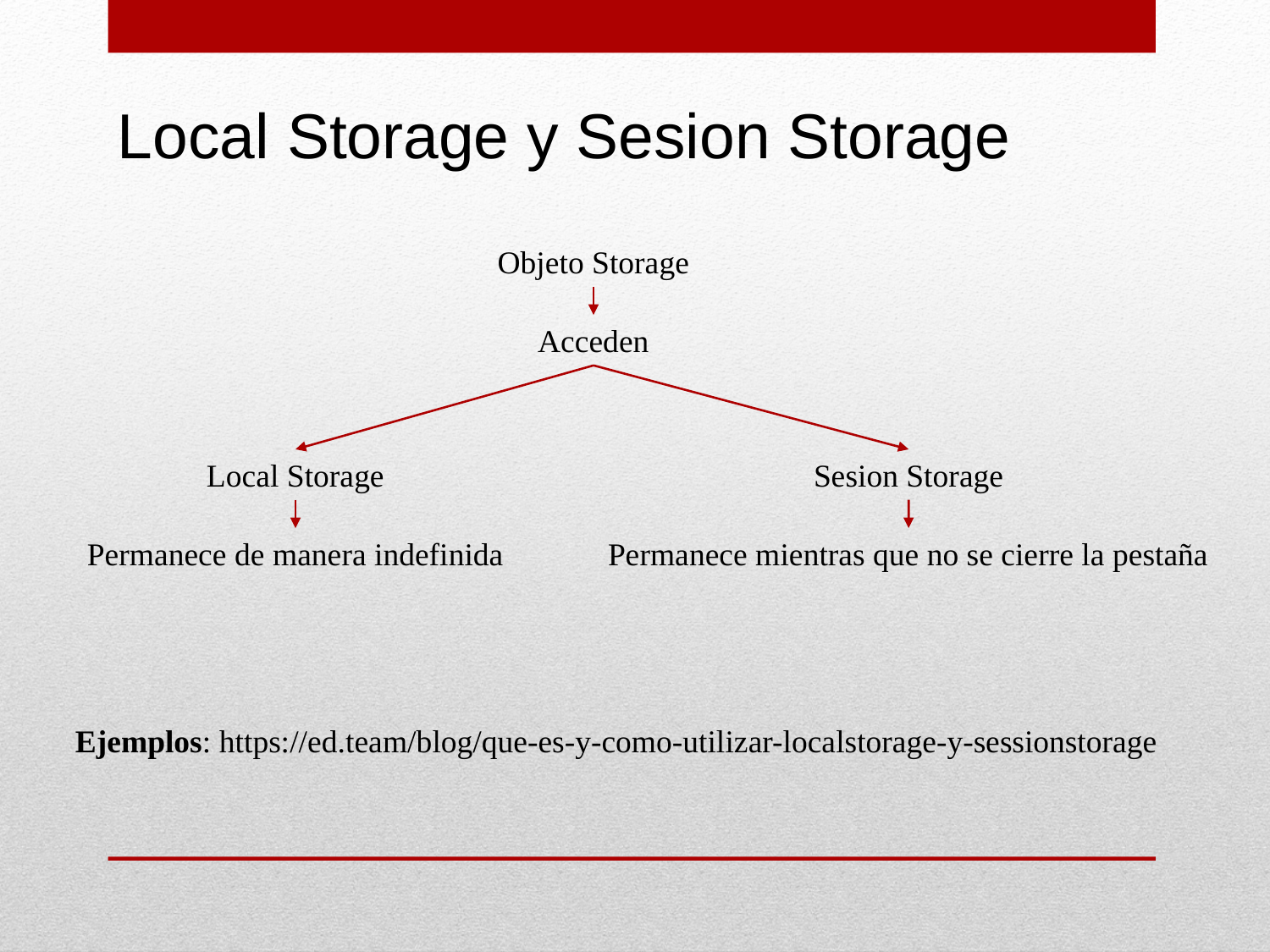

Local Storage y Sesion Storage
Objeto Storage
Acceden
Local Storage
Sesion Storage
Permanece de manera indefinida
Permanece mientras que no se cierre la pestaña
Ejemplos: https://ed.team/blog/que-es-y-como-utilizar-localstorage-y-sessionstorage